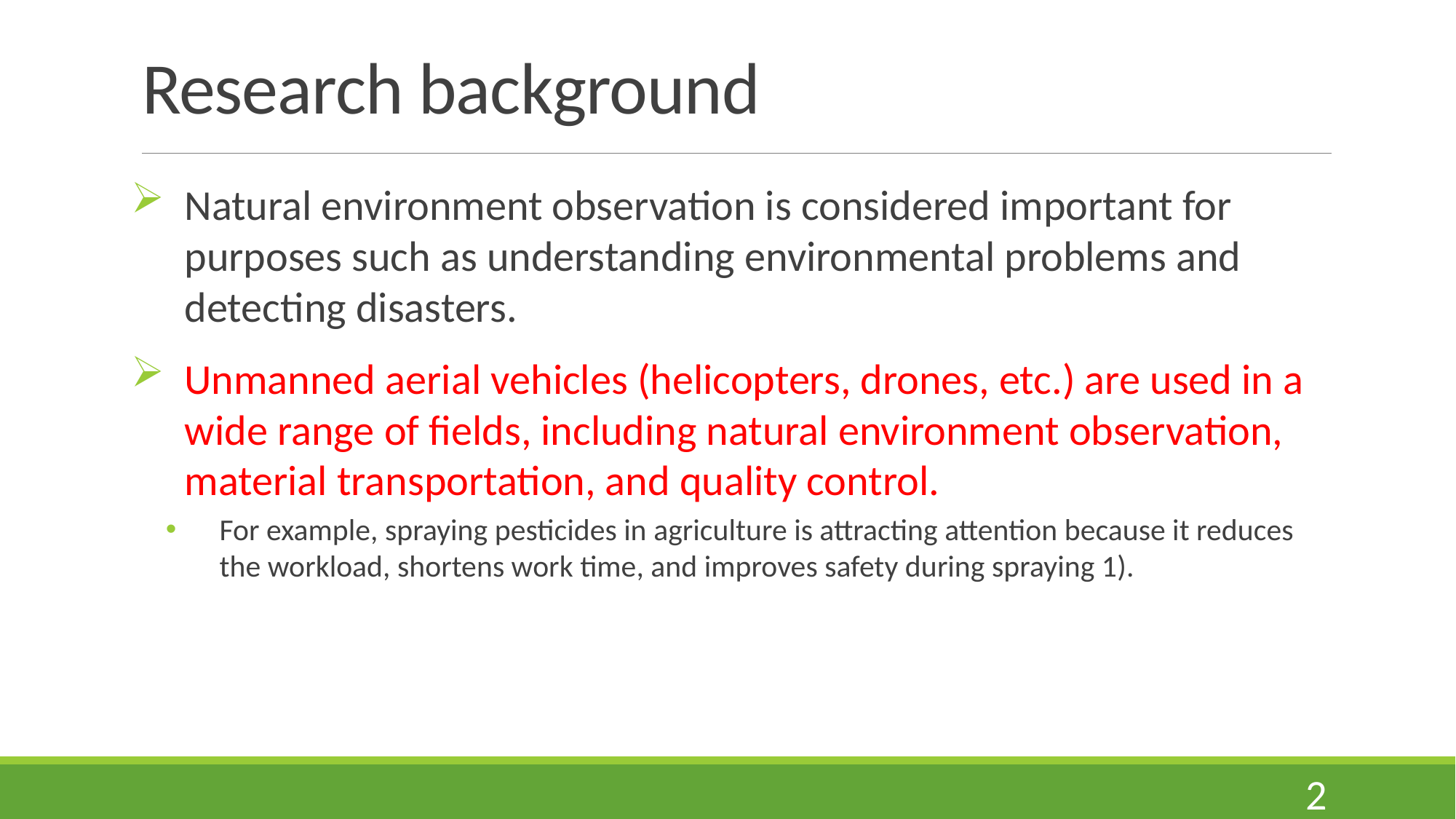

# Research background
Natural environment observation is considered important for purposes such as understanding environmental problems and detecting disasters.
Unmanned aerial vehicles (helicopters, drones, etc.) are used in a wide range of fields, including natural environment observation, material transportation, and quality control.
For example, spraying pesticides in agriculture is attracting attention because it reduces the workload, shortens work time, and improves safety during spraying 1).
2